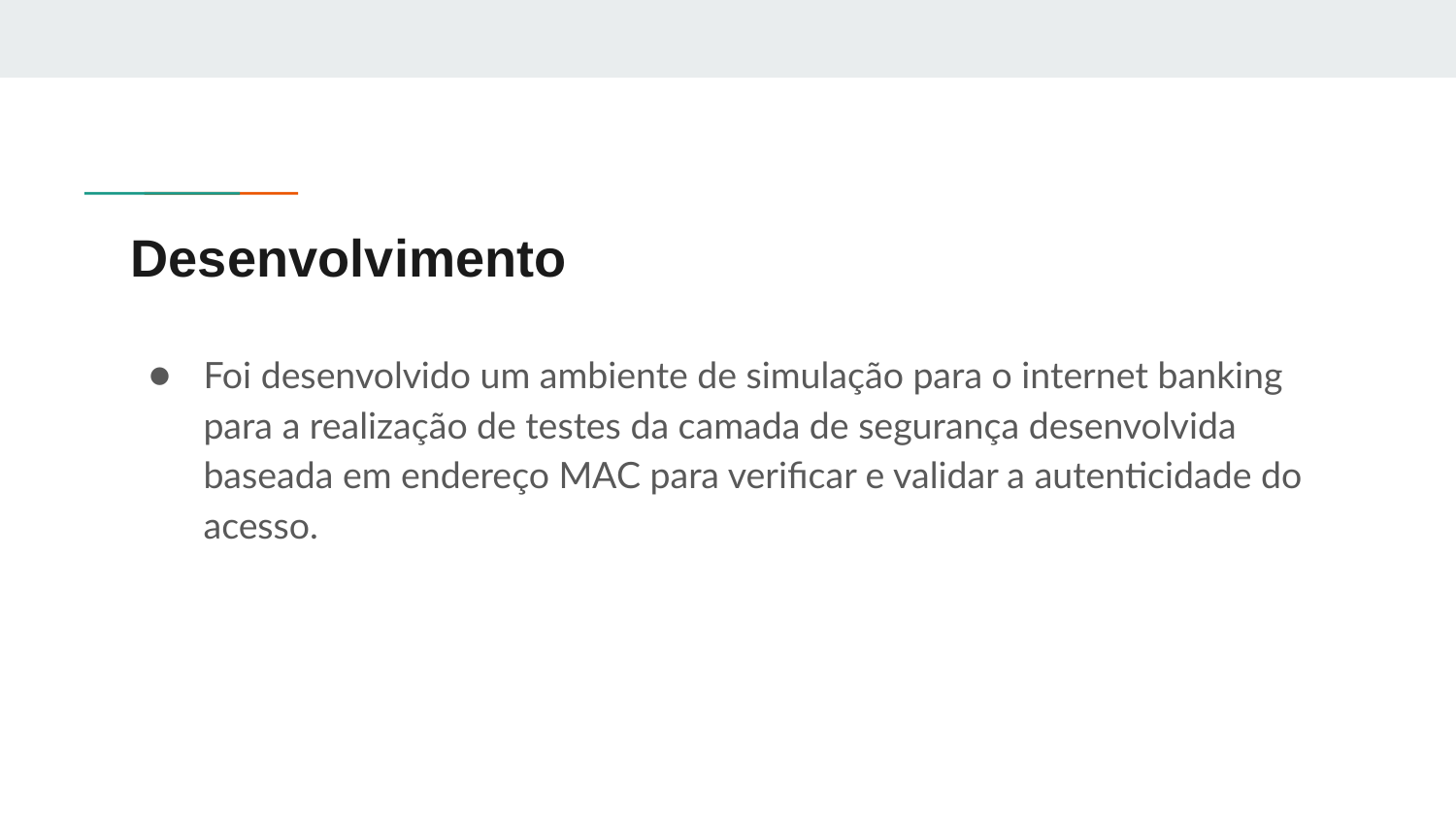

# Desenvolvimento
Foi desenvolvido um ambiente de simulação para o internet banking para a realização de testes da camada de segurança desenvolvida baseada em endereço MAC para verificar e validar a autenticidade do acesso.